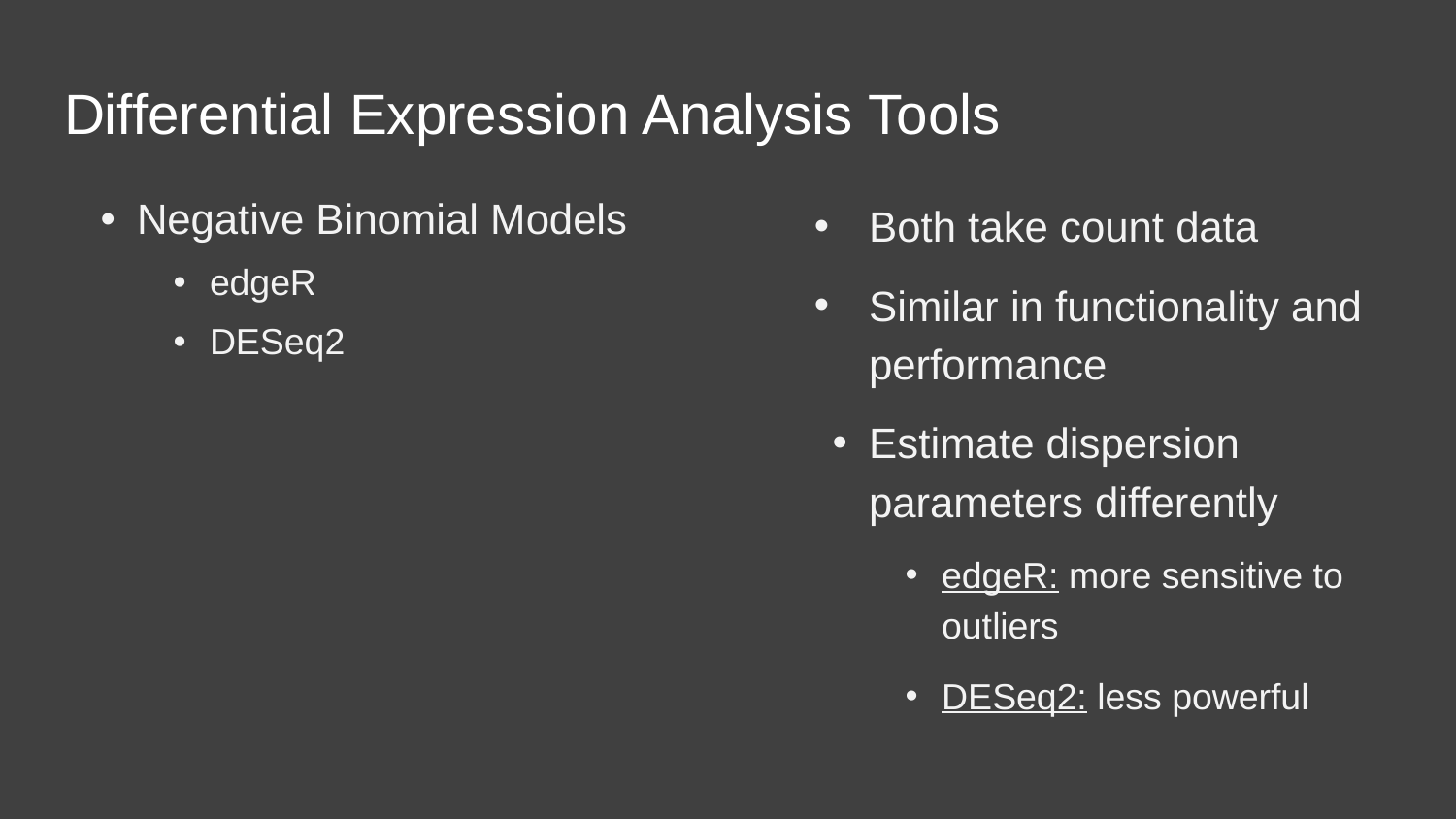

# Differential Expression Analysis Tools
Both take count data
Similar in functionality and performance
Estimate dispersion parameters differently
edgeR: more sensitive to outliers
DESeq2: less powerful
Negative Binomial Models
edgeR
DESeq2